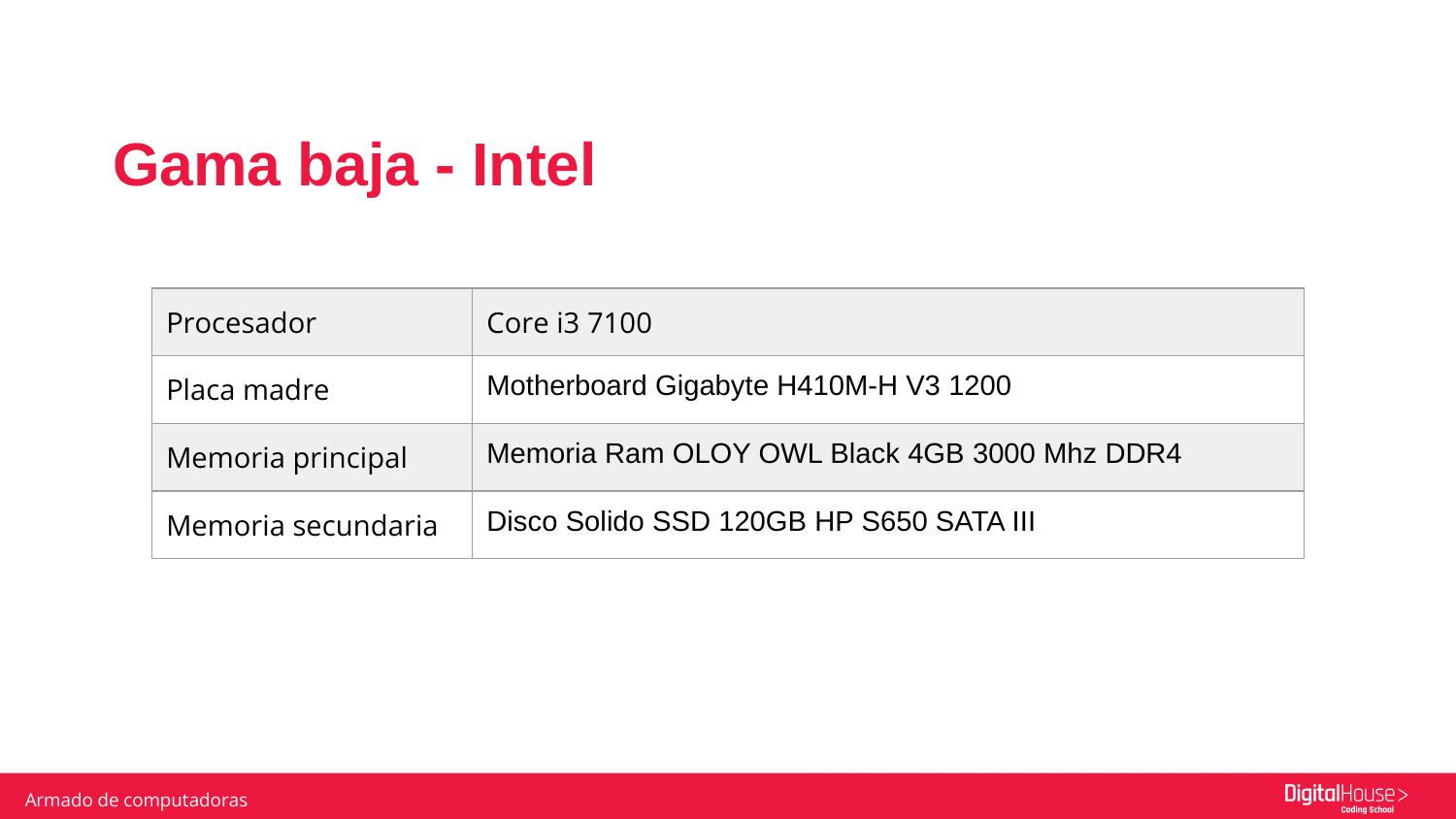

Gama baja - Intel

| Procesador | Core i3 7100 |
| --- | --- |
| Placa madre | Motherboard Gigabyte H410M-H V3 1200 |
| Memoria principal | Memoria Ram OLOY OWL Black 4GB 3000 Mhz DDR4 |
| Memoria secundaria | Disco Solido SSD 120GB HP S650 SATA III |